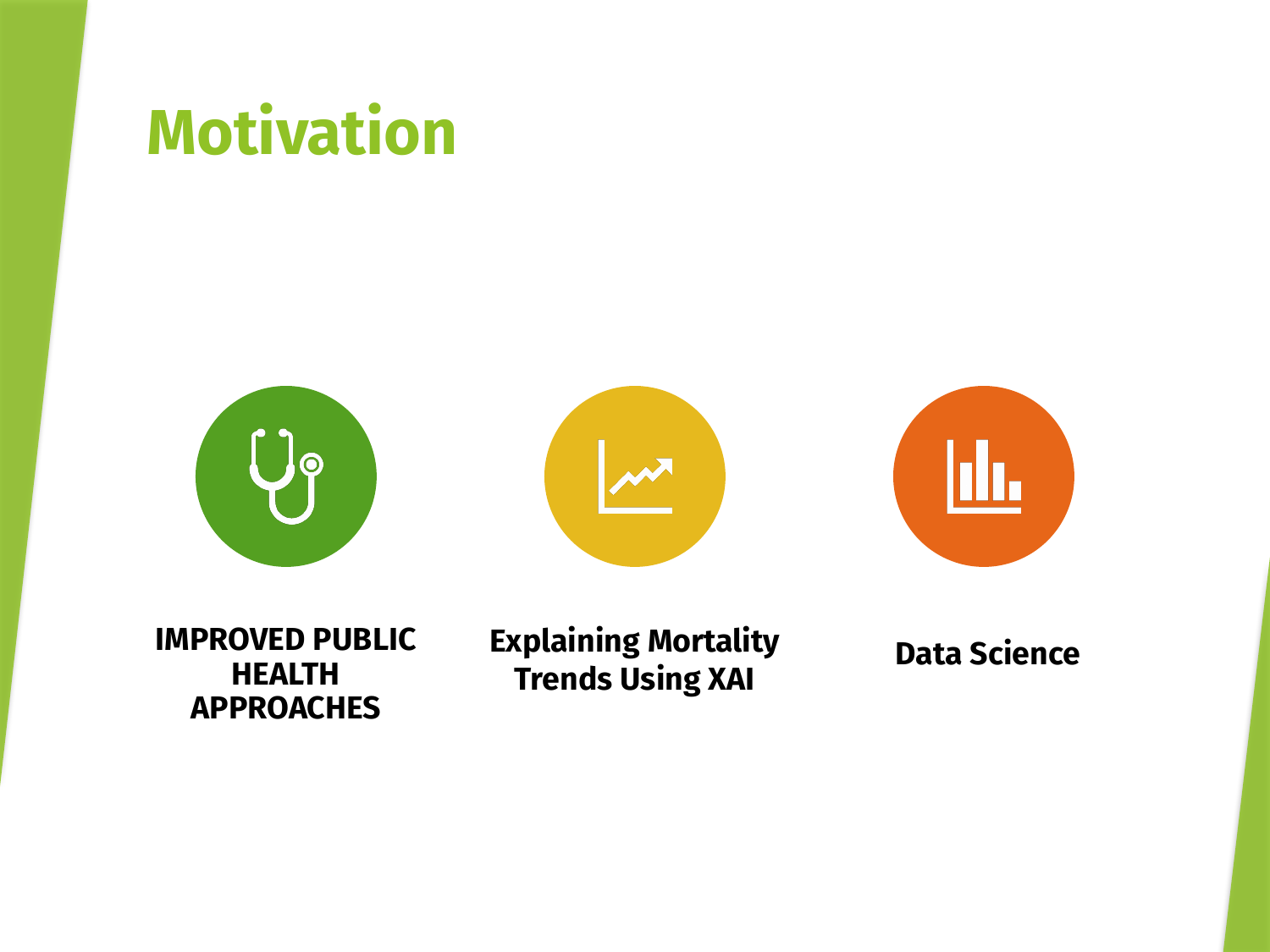

Motivation
Improved Public Health Approaches

Explaining Mortality Trends Using XAI

Data Science